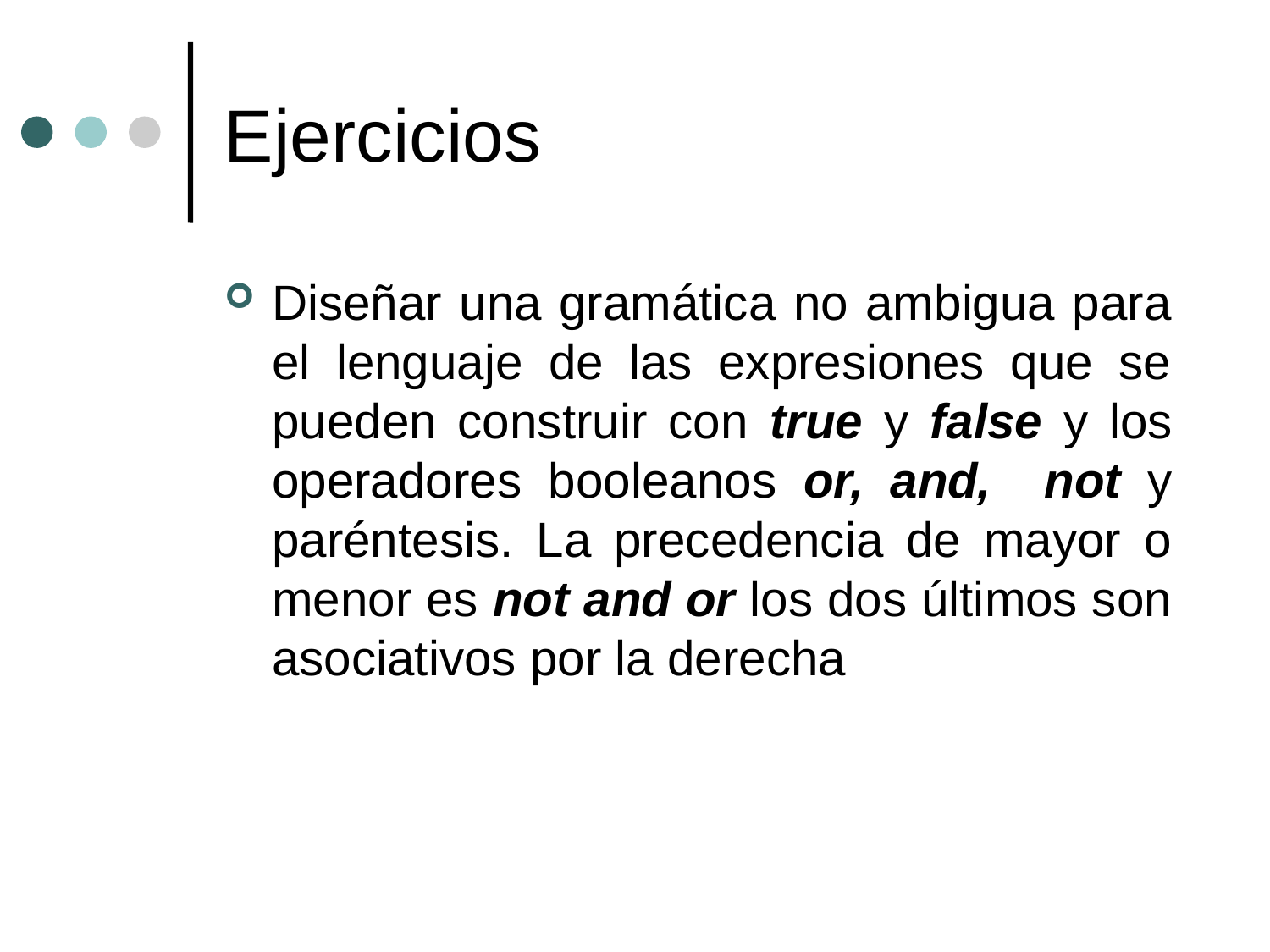

# Ejercicios
Diseñar una gramática no ambigua para el lenguaje de las expresiones que se pueden construir con true y false y los operadores booleanos or, and,  not y paréntesis. La precedencia de mayor o menor es not and or los dos últimos son asociativos por la derecha